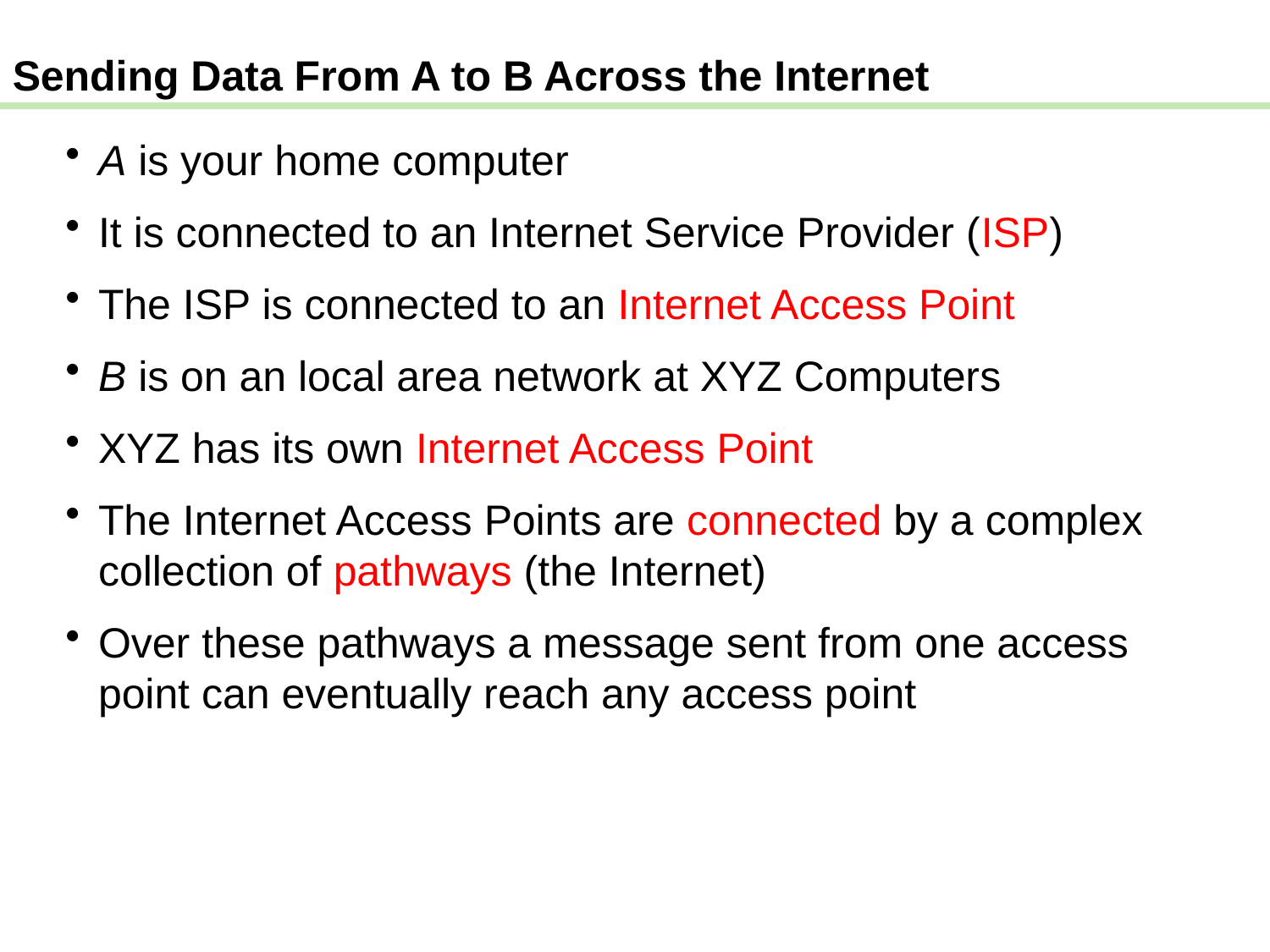

Sending Data From A to B Across the Internet
A is your home computer
It is connected to an Internet Service Provider (ISP)
The ISP is connected to an Internet Access Point
B is on an local area network at XYZ Computers
XYZ has its own Internet Access Point
The Internet Access Points are connected by a complex collection of pathways (the Internet)
Over these pathways a message sent from one access point can eventually reach any access point